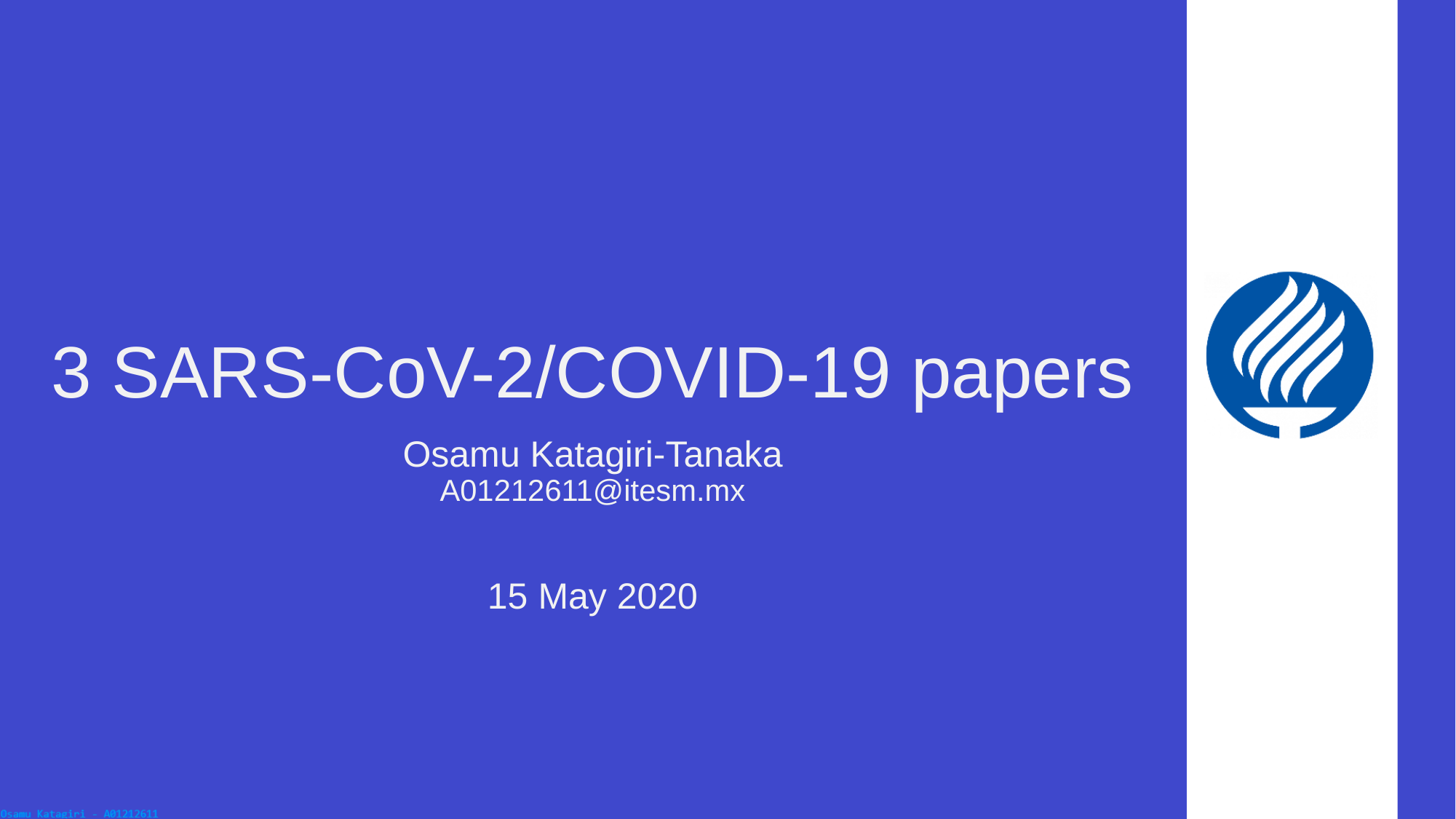

# 3 SARS-CoV-2/COVID-19 papers
Osamu Katagiri-Tanaka
A01212611@itesm.mx

15 May 2020